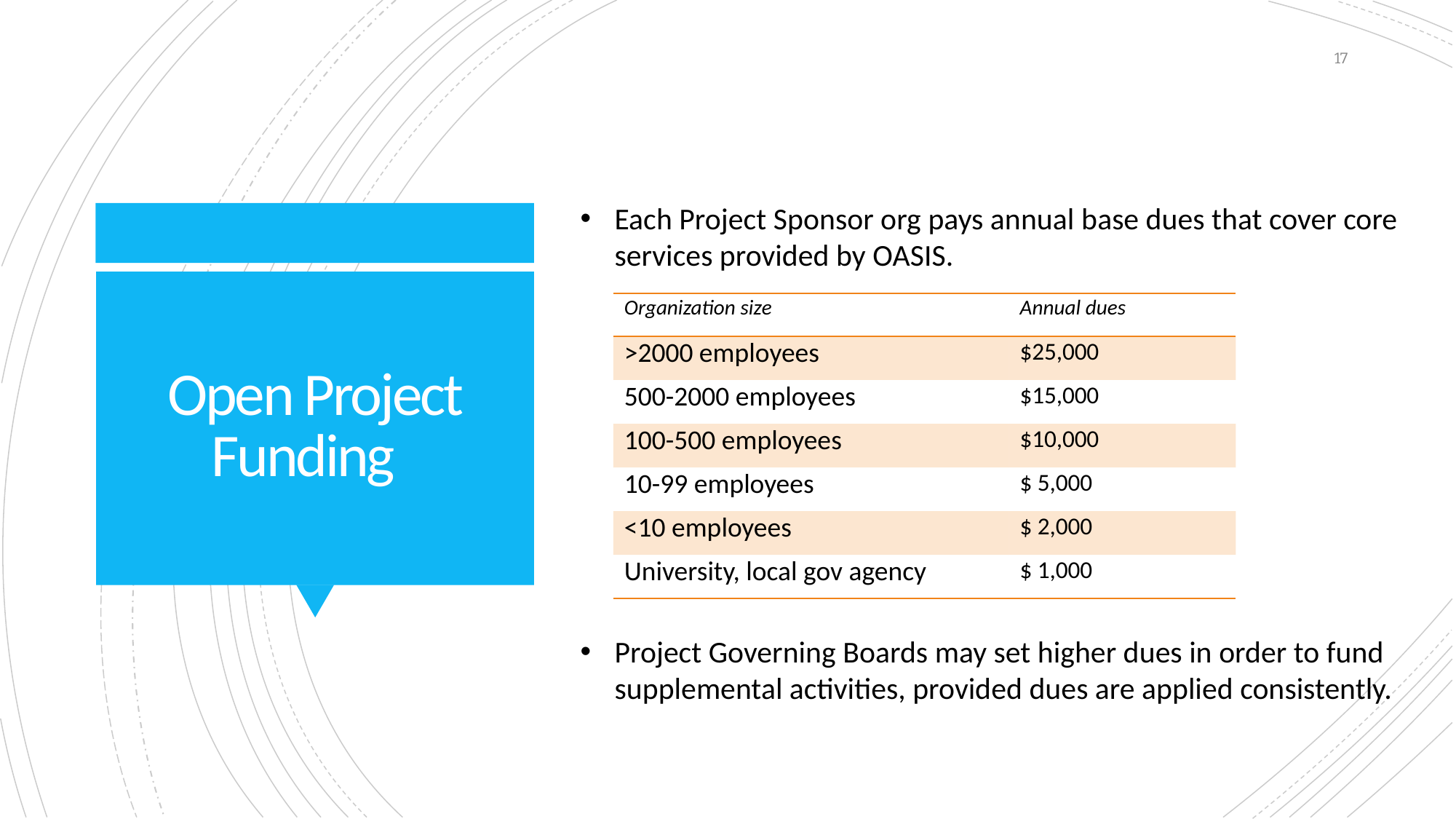

17
Each Project Sponsor org pays annual base dues that cover core services provided by OASIS.

Project Governing Boards may set higher dues in order to fund supplemental activities, provided dues are applied consistently.

# Open Project Funding
| Organization size | Annual dues |
| --- | --- |
| >2000 employees | $25,000 |
| 500-2000 employees | $15,000 |
| 100-500 employees | $10,000 |
| 10-99 employees | $ 5,000 |
| <10 employees | $ 2,000 |
| University, local gov agency | $ 1,000 |